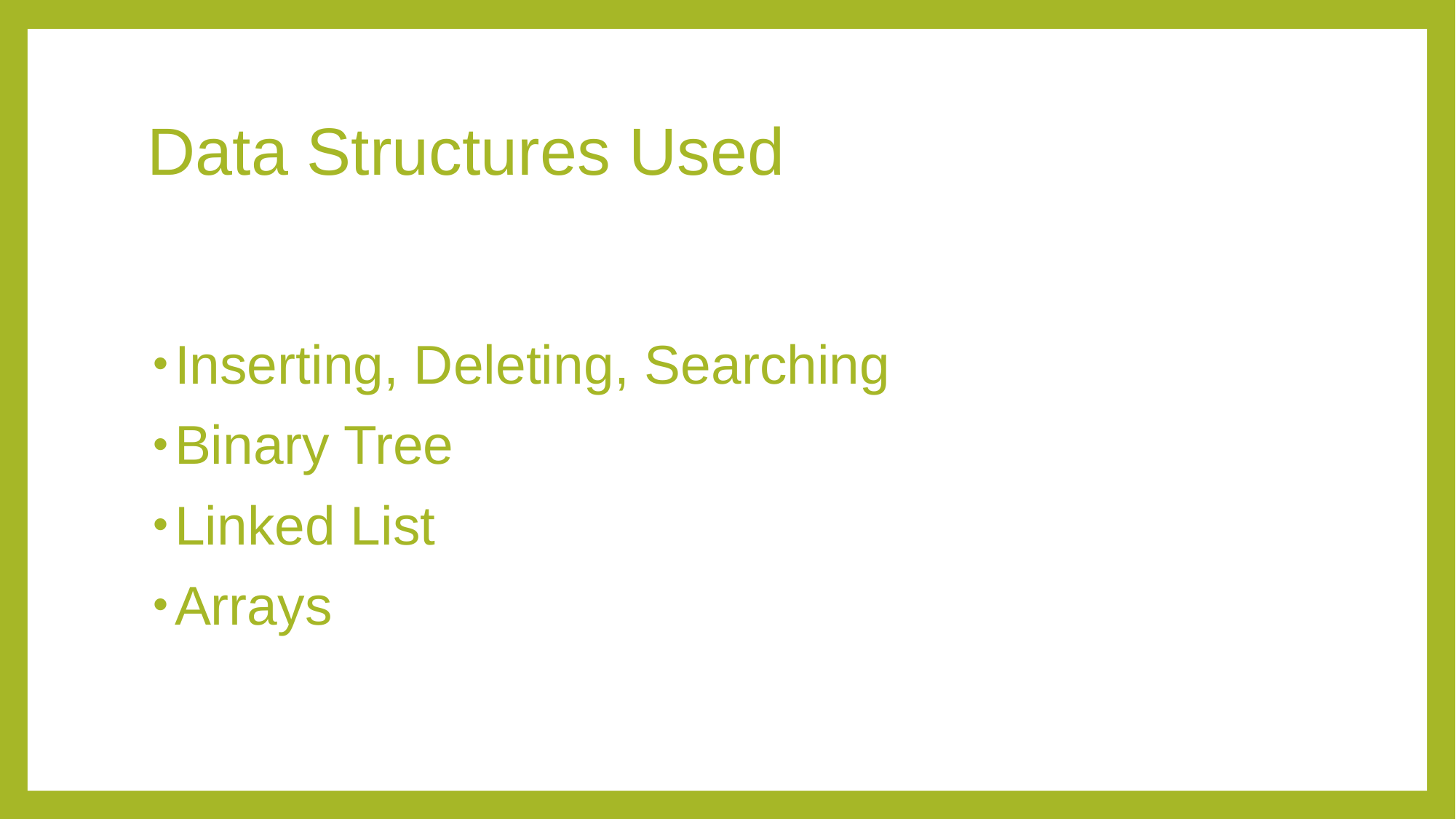

# Data Structures Used
Inserting, Deleting, Searching
Binary Tree
Linked List
Arrays